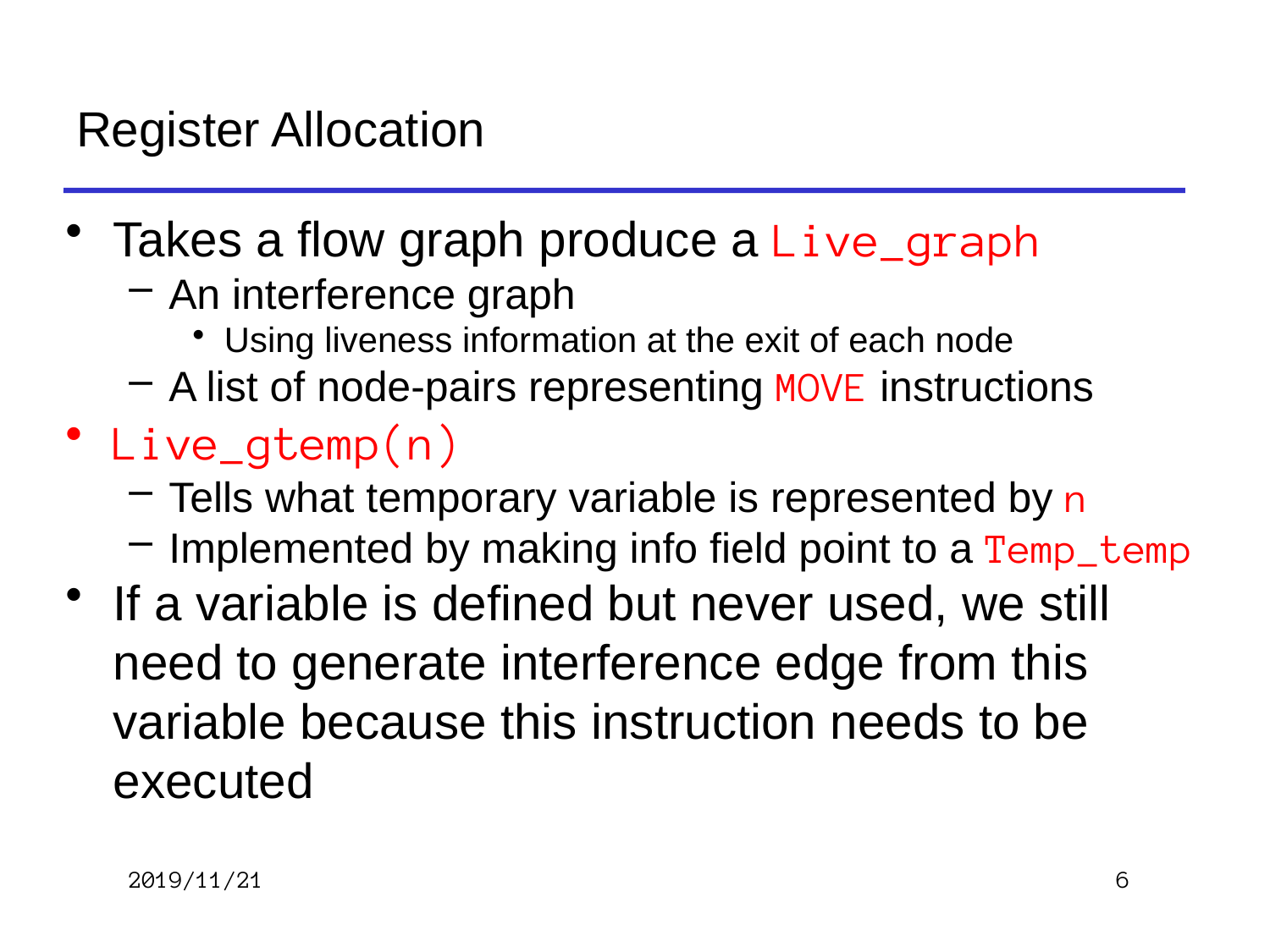

# Register Allocation
Takes a flow graph produce a Live_graph
An interference graph
Using liveness information at the exit of each node
A list of node-pairs representing MOVE instructions
Live_gtemp(n)
Tells what temporary variable is represented by n
Implemented by making info field point to a Temp_temp
If a variable is defined but never used, we still need to generate interference edge from this variable because this instruction needs to be executed
2019/11/21
6